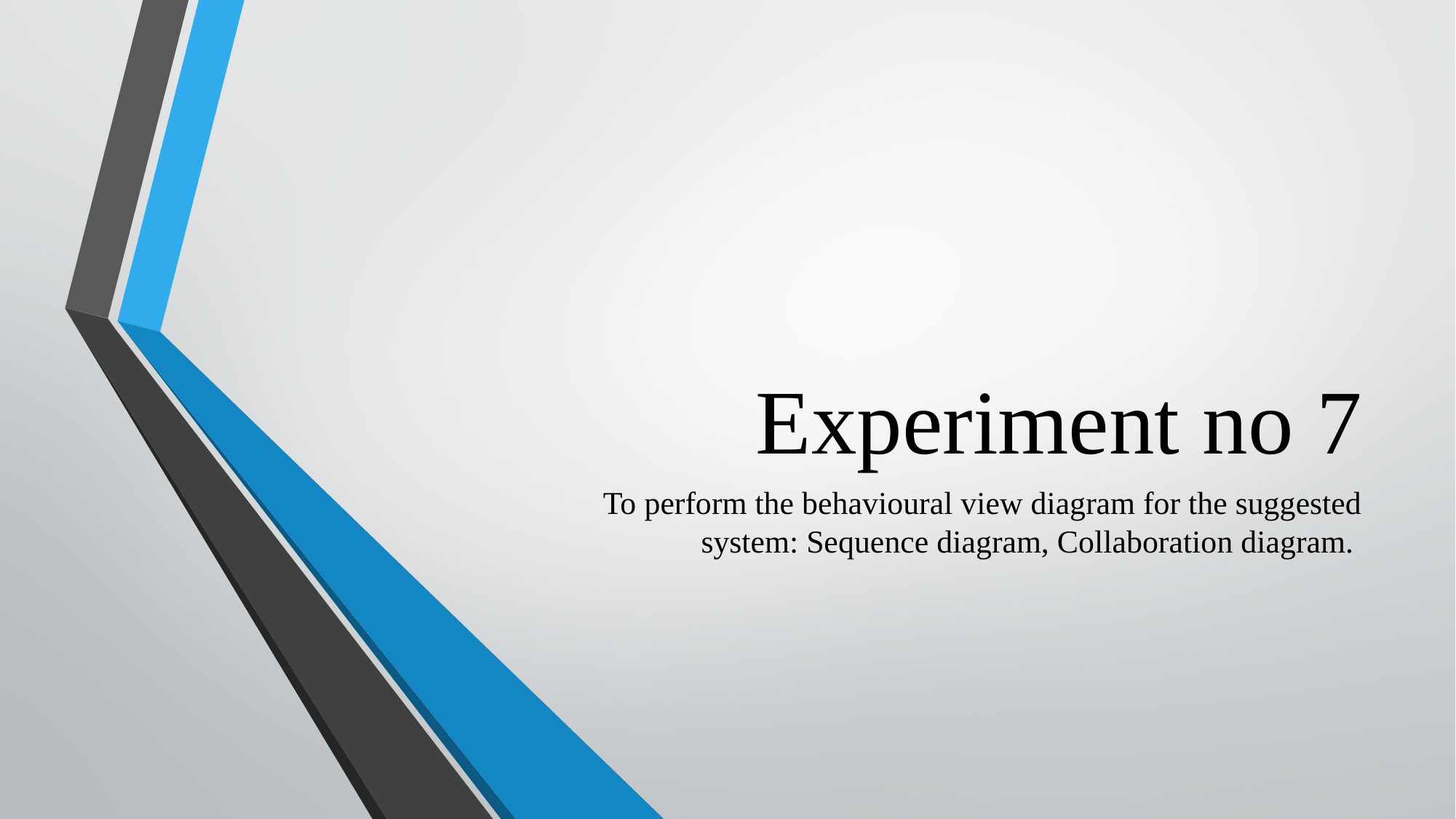

# Experiment no 7
To perform the behavioural view diagram for the suggested system: Sequence diagram, Collaboration diagram.